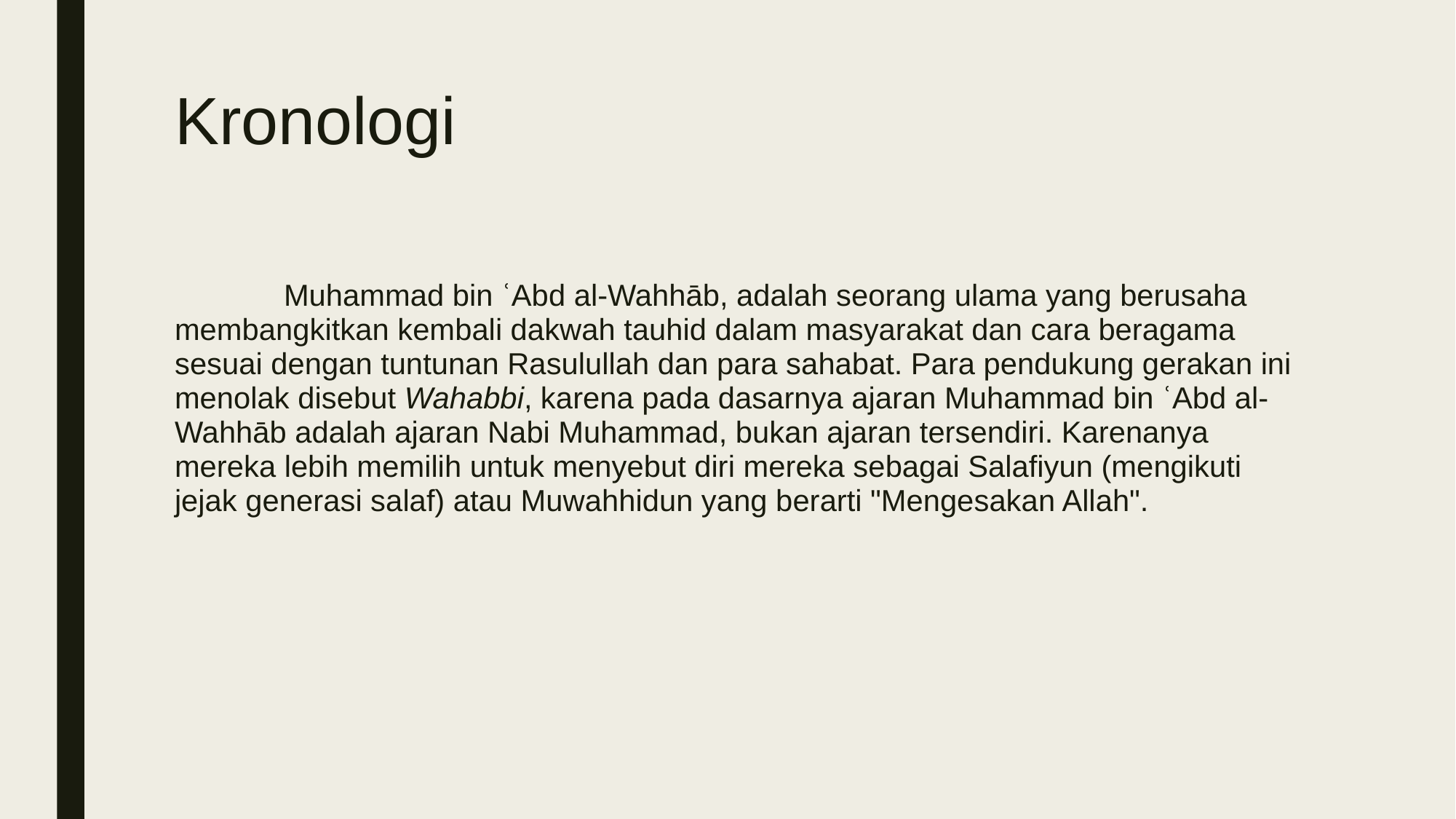

# Kronologi
	Muhammad bin ʿAbd al-Wahhāb, adalah seorang ulama yang berusaha membangkitkan kembali dakwah tauhid dalam masyarakat dan cara beragama sesuai dengan tuntunan Rasulullah dan para sahabat. Para pendukung gerakan ini menolak disebut Wahabbi, karena pada dasarnya ajaran Muhammad bin ʿAbd al-Wahhāb adalah ajaran Nabi Muhammad, bukan ajaran tersendiri. Karenanya mereka lebih memilih untuk menyebut diri mereka sebagai Salafiyun (mengikuti jejak generasi salaf) atau Muwahhidun yang berarti "Mengesakan Allah".